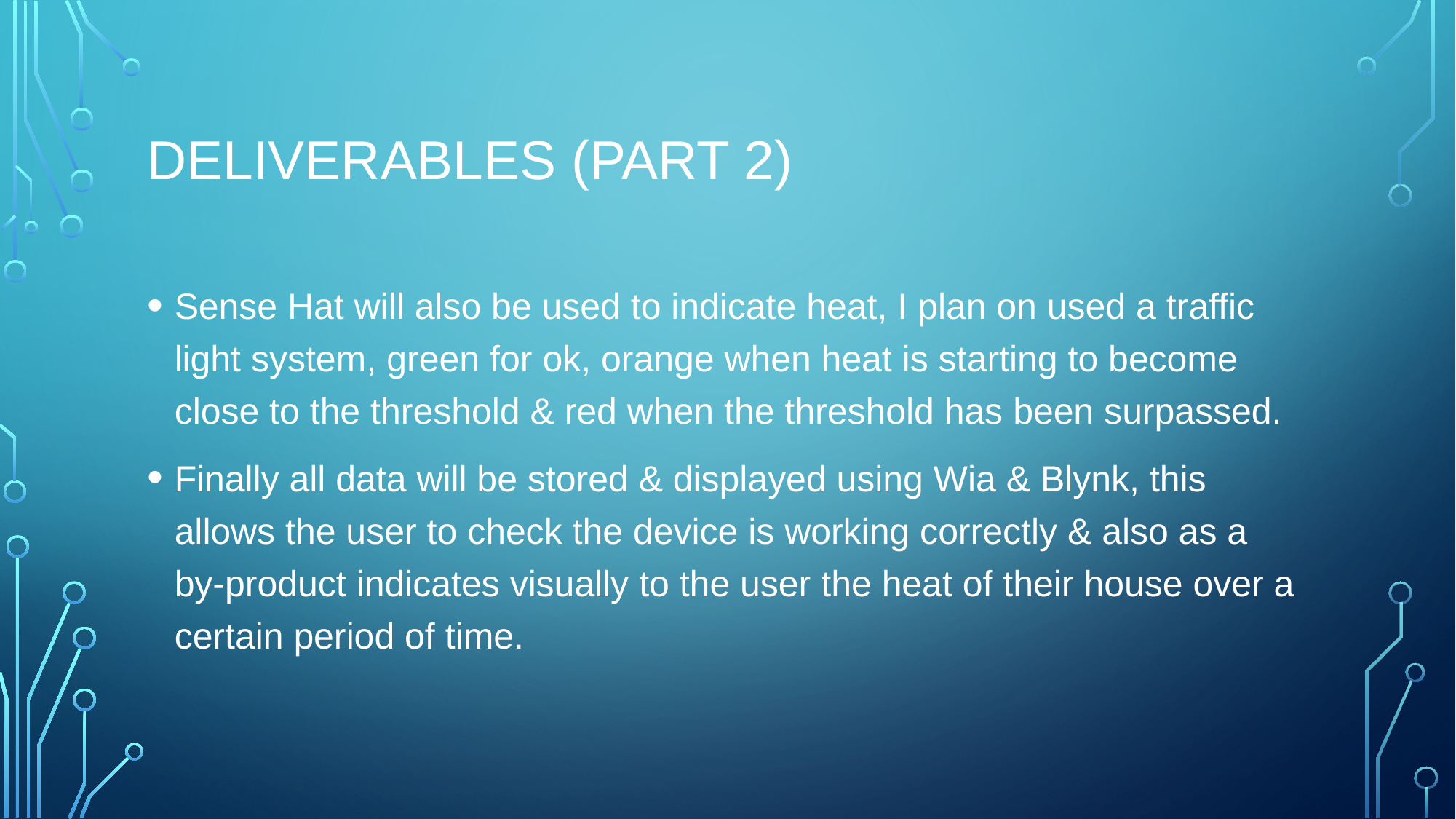

# Deliverables (part 2)
Sense Hat will also be used to indicate heat, I plan on used a traffic light system, green for ok, orange when heat is starting to become close to the threshold & red when the threshold has been surpassed.
Finally all data will be stored & displayed using Wia & Blynk, this allows the user to check the device is working correctly & also as a by-product indicates visually to the user the heat of their house over a certain period of time.